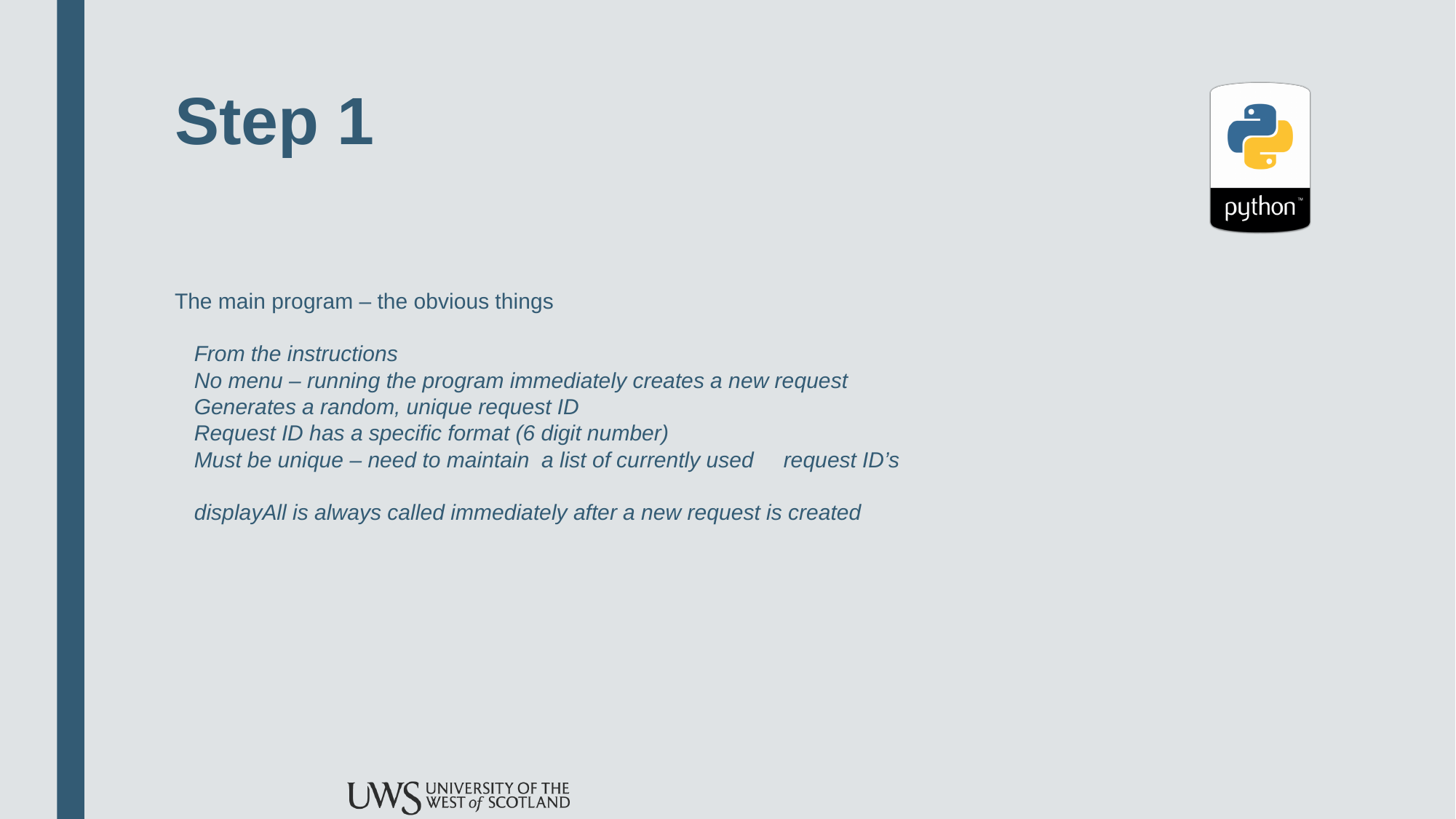

# Step 1
The main program – the obvious things

	From the instructions
		No menu – running the program immediately creates a new request
		Generates a random, unique request ID
			Request ID has a specific format (6 digit number)
			Must be unique – need to maintain  a list of currently used 				request ID’s

		displayAll is always called immediately after a new request is created